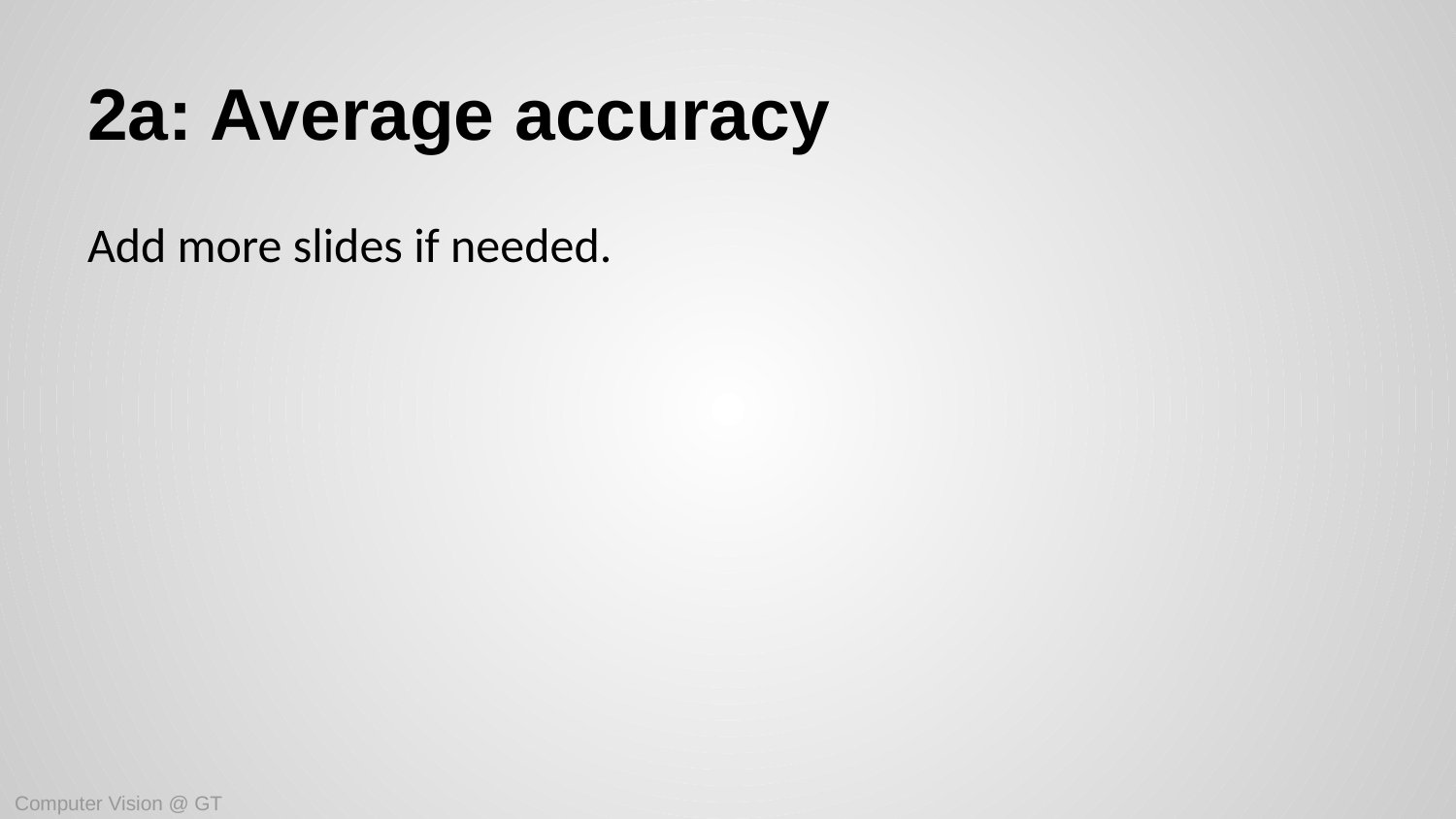

# 2a: Average accuracy
Add more slides if needed.
Computer Vision @ GT